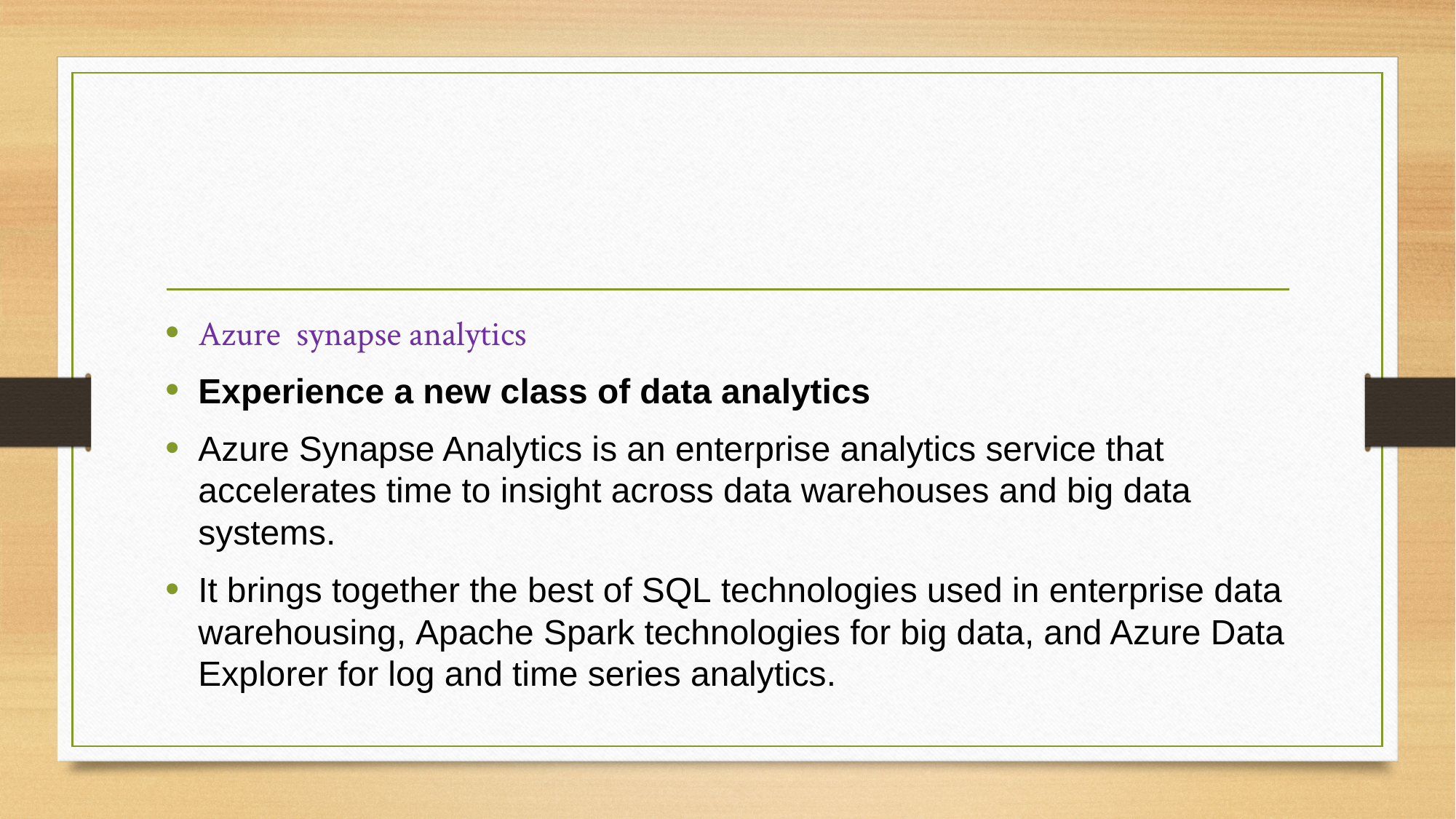

Azure  synapse analytics
Experience a new class of data analytics
Azure Synapse Analytics is an enterprise analytics service that accelerates time to insight across data warehouses and big data systems.
It brings together the best of SQL technologies used in enterprise data warehousing, Apache Spark technologies for big data, and Azure Data Explorer for log and time series analytics.